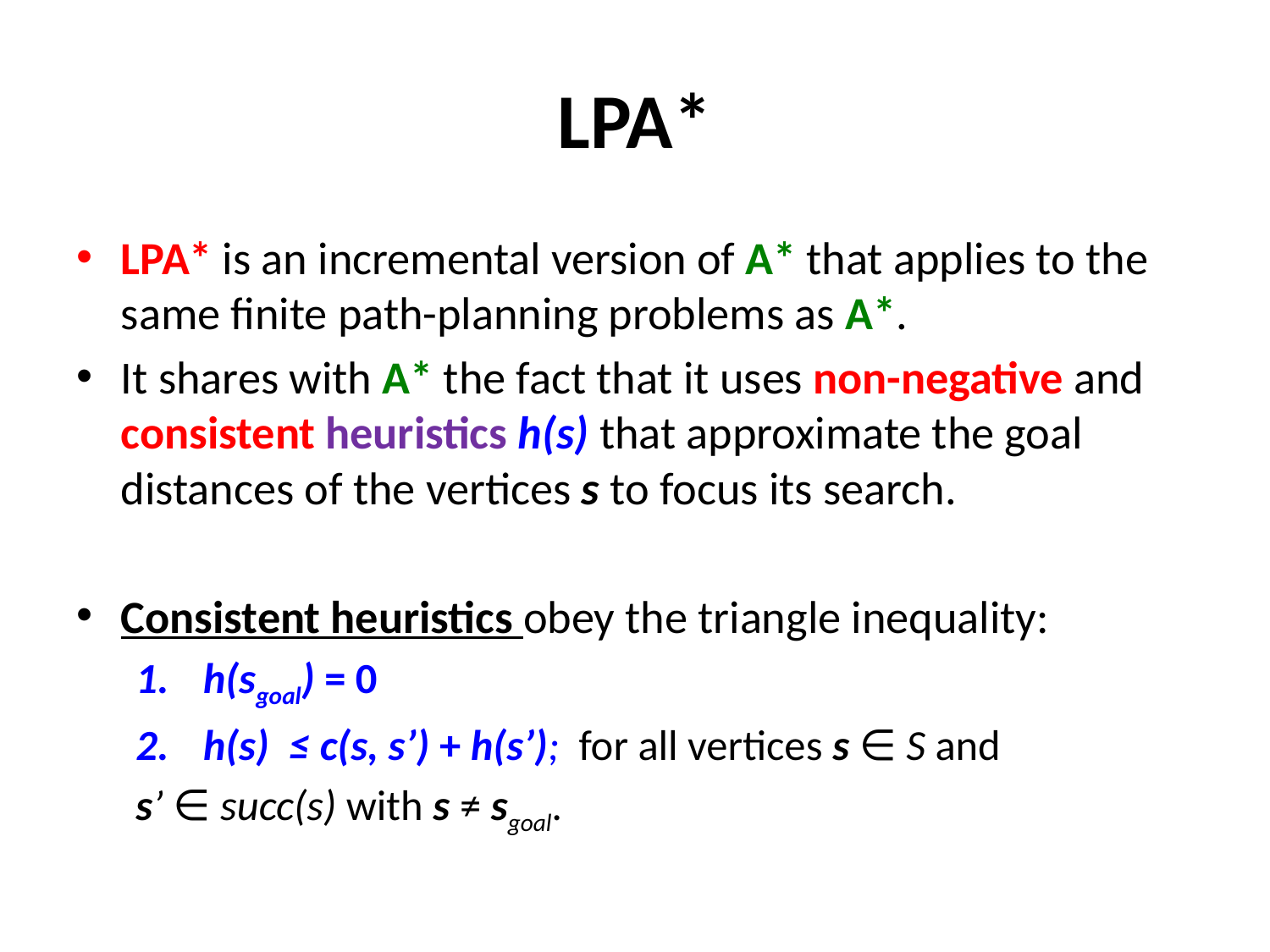

# LPA*
LPA* is an incremental version of A* that applies to the same finite path-planning problems as A*.
It shares with A* the fact that it uses non-negative and consistent heuristics h(s) that approximate the goal distances of the vertices s to focus its search.

Consistent heuristics obey the triangle inequality:
h(sgoal) = 0
h(s)  ≤ c(s, s’) + h(s’);  for all vertices s ∈ S and
	s’ ∈ succ(s) with s ≠ sgoal.